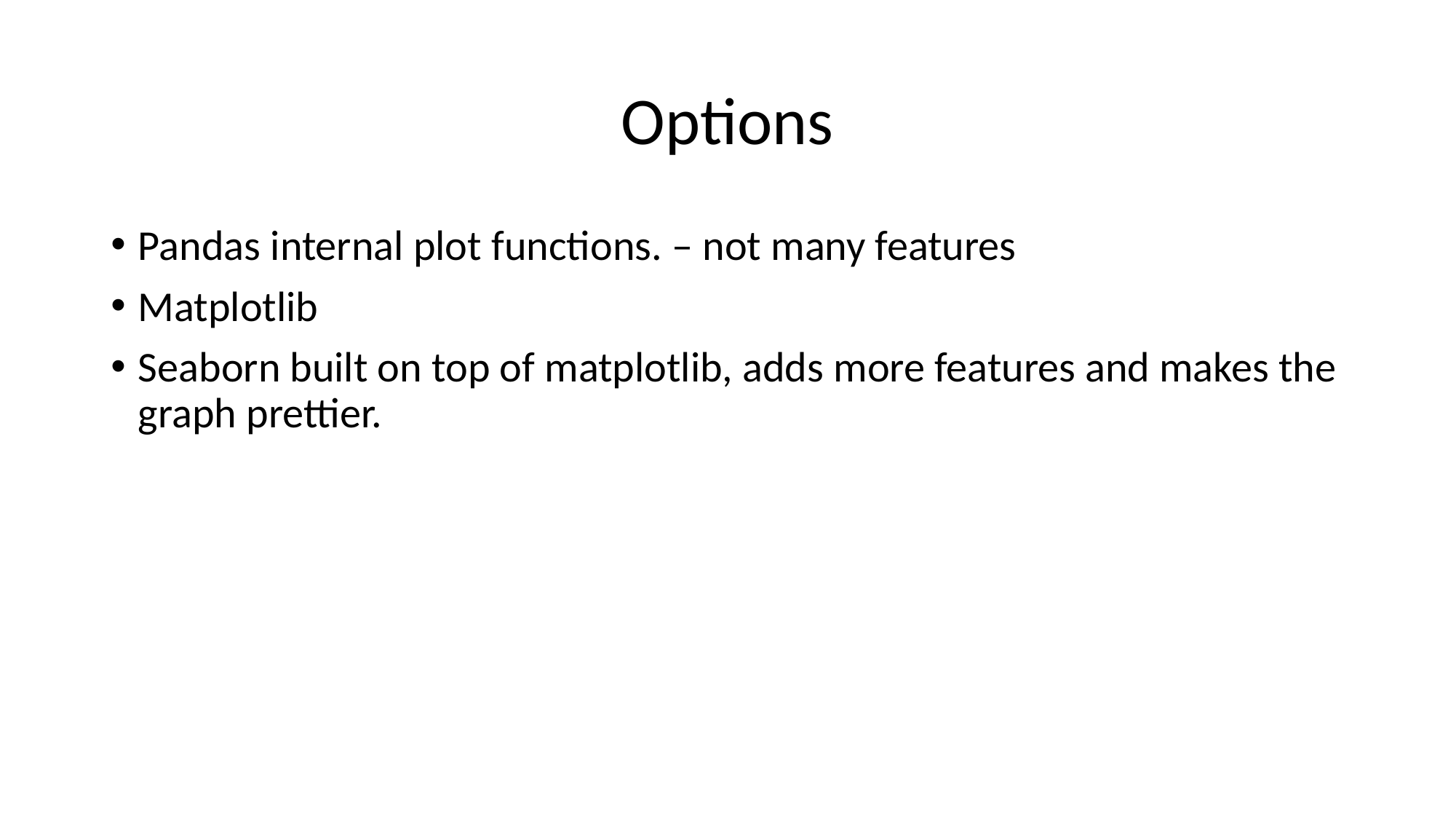

# Options
Pandas internal plot functions. – not many features
Matplotlib
Seaborn built on top of matplotlib, adds more features and makes the graph prettier.